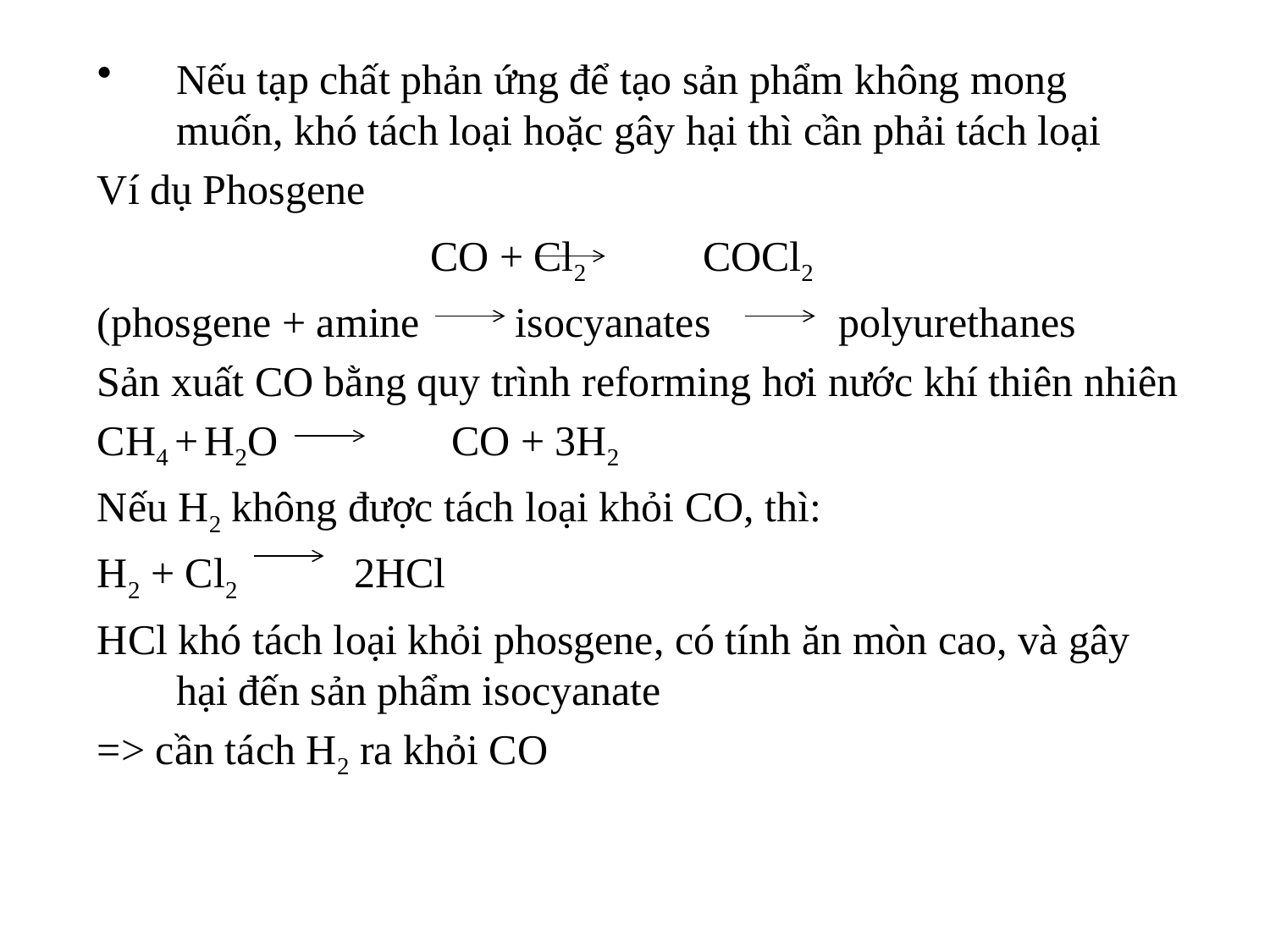

Nếu tạp chất phản ứng để tạo sản phẩm không mong muốn, khó tách loại hoặc gây hại thì cần phải tách loại
Ví dụ Phosgene
			CO + Cl2           COCl2
(phosgene + amine         isocyanates            polyurethanes
Sản xuất CO bằng quy trình reforming hơi nước khí thiên nhiên
CH4 + H2O    	  CO + 3H2
Nếu H2 không được tách loại khỏi CO, thì:
H2 + Cl2           2HCl
HCl khó tách loại khỏi phosgene, có tính ăn mòn cao, và gây hại đến sản phẩm isocyanate
=> cần tách H2 ra khỏi CO